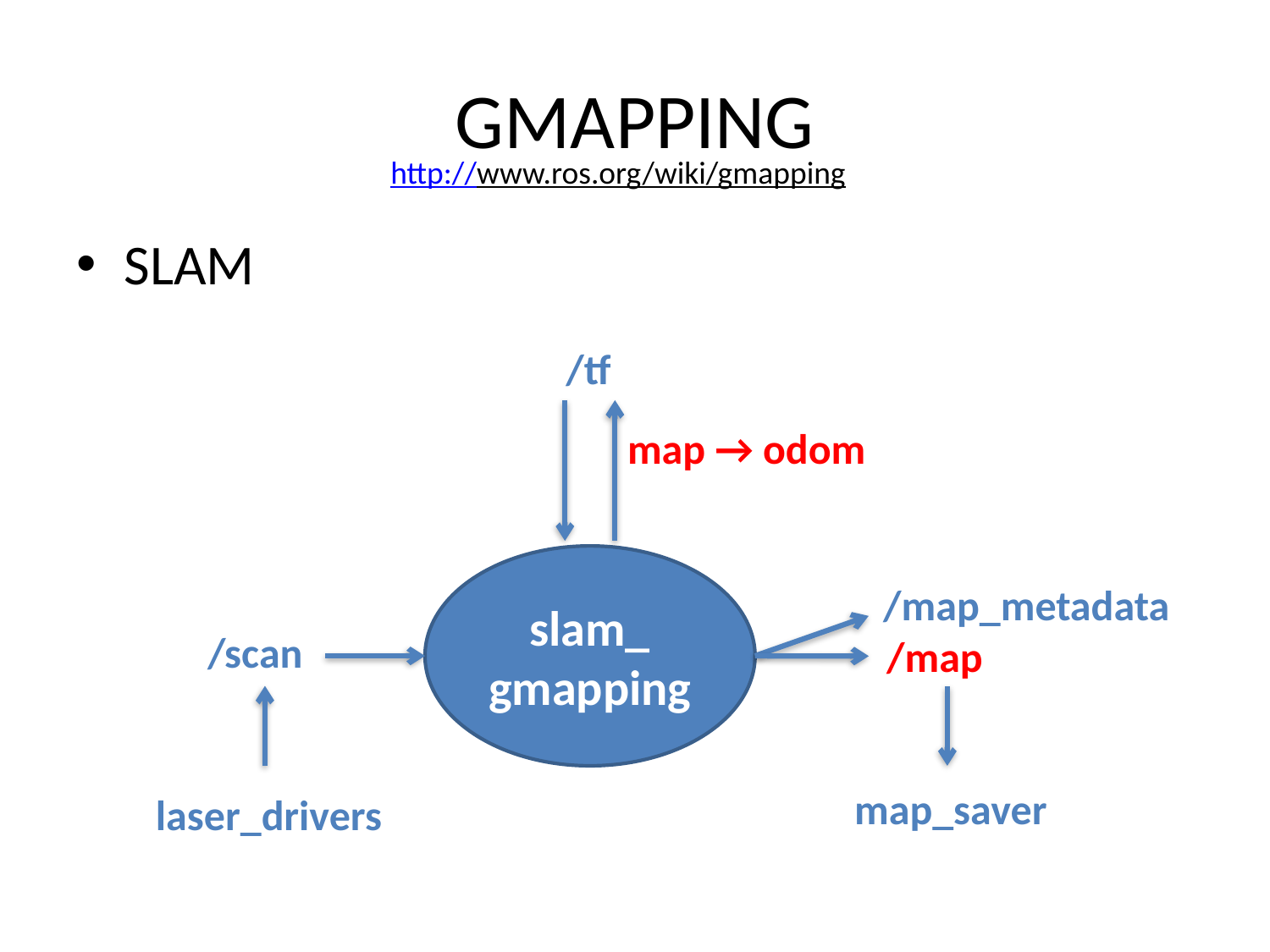

# GMAPPING
http://www.ros.org/wiki/gmapping
SLAM
/tf
map → odom
slam_
gmapping
/map_metadata
/scan
/map
map_saver
laser_drivers